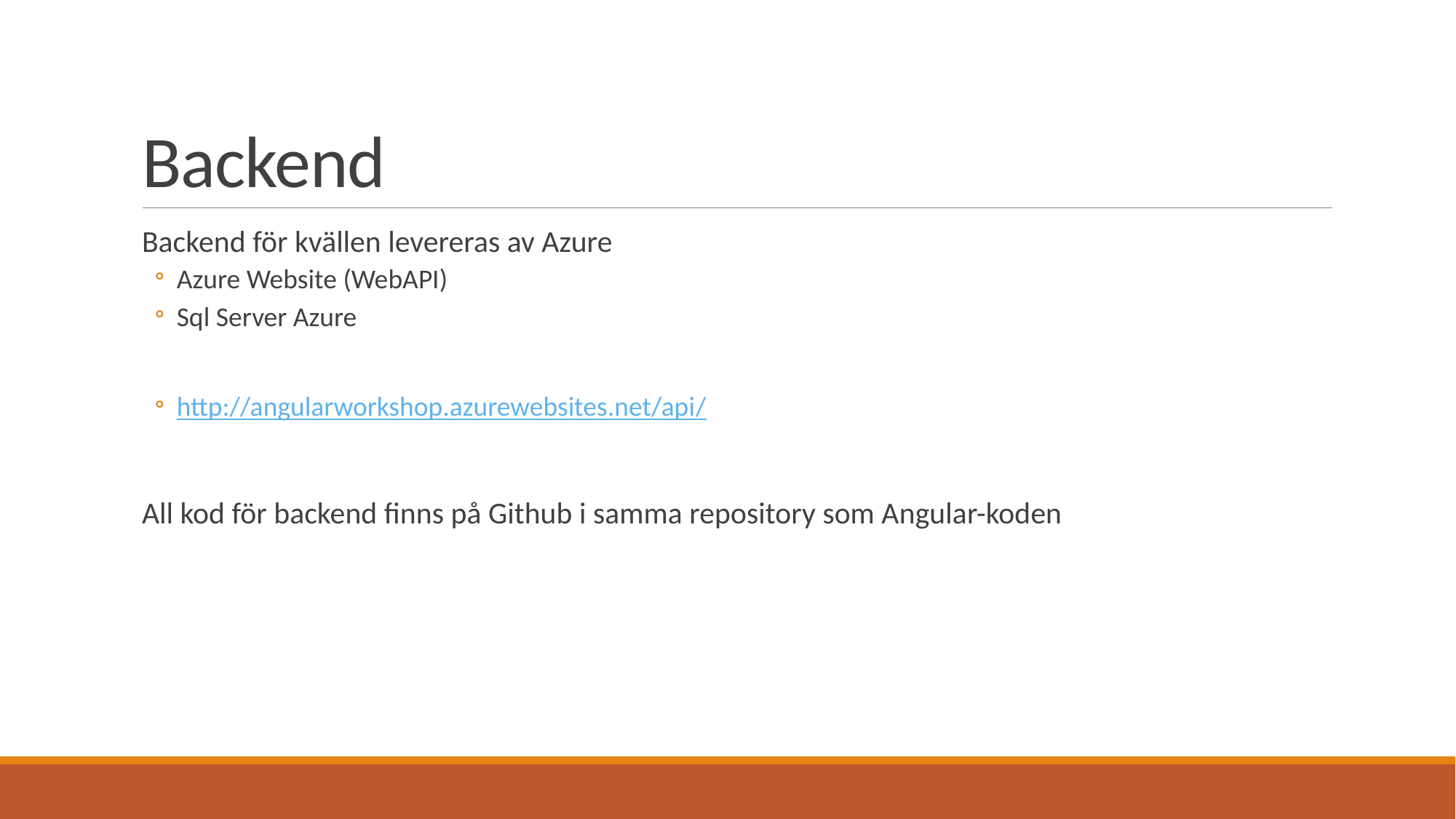

# Backend
Backend för kvällen levereras av Azure
Azure Website (WebAPI)
Sql Server Azure

http://angularworkshop.azurewebsites.net/api/

All kod för backend finns på Github i samma repository som Angular-koden